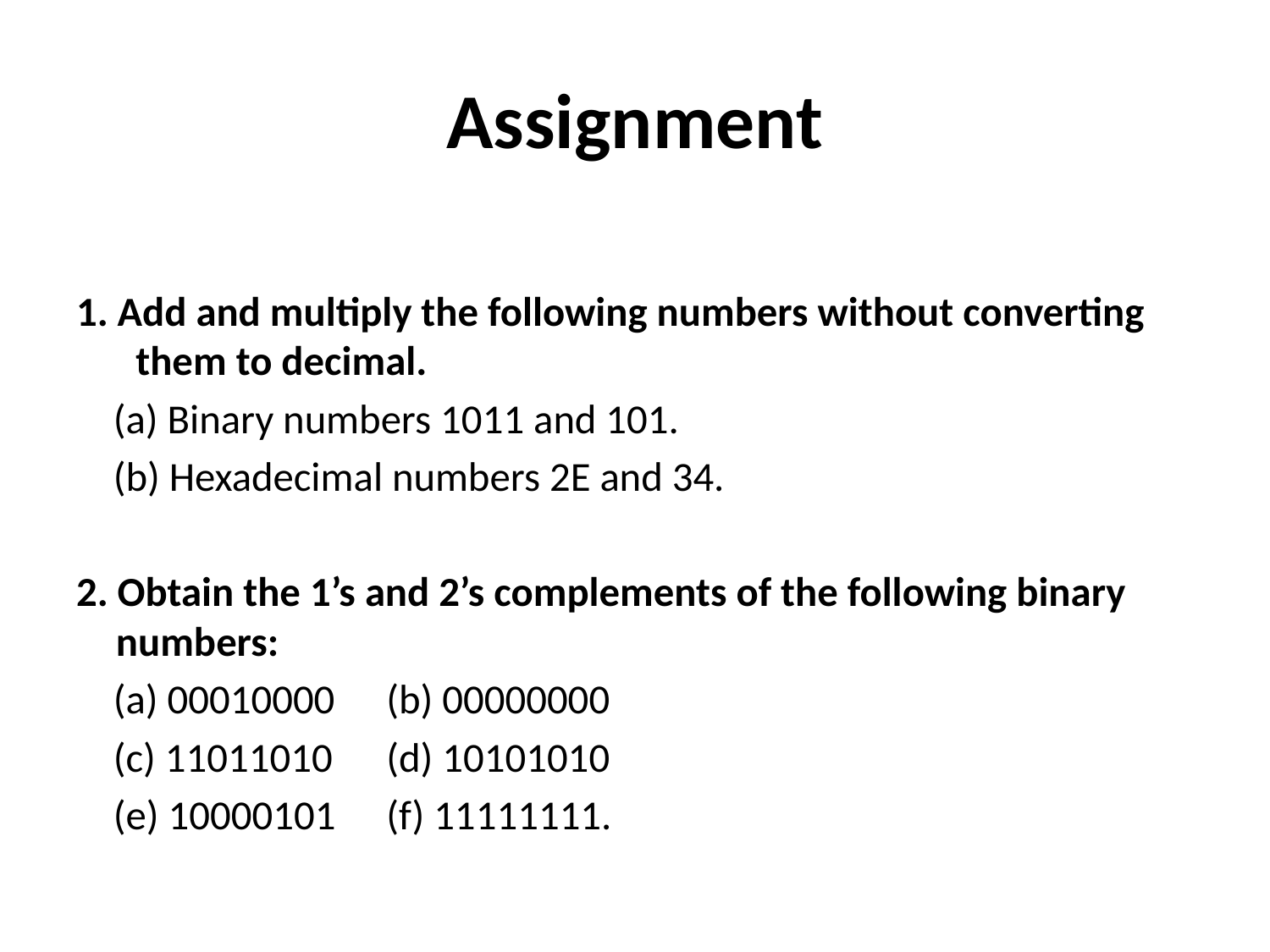

# Assignment

1. Add and multiply the following numbers without converting them to decimal.
    (a) Binary numbers 1011 and 101.
    (b) Hexadecimal numbers 2E and 34.

2. Obtain the 1’s and 2’s complements of the following binary numbers:
    (a) 00010000 		(b) 00000000
    (c) 11011010 		(d) 10101010
    (e) 10000101 		(f) 11111111.